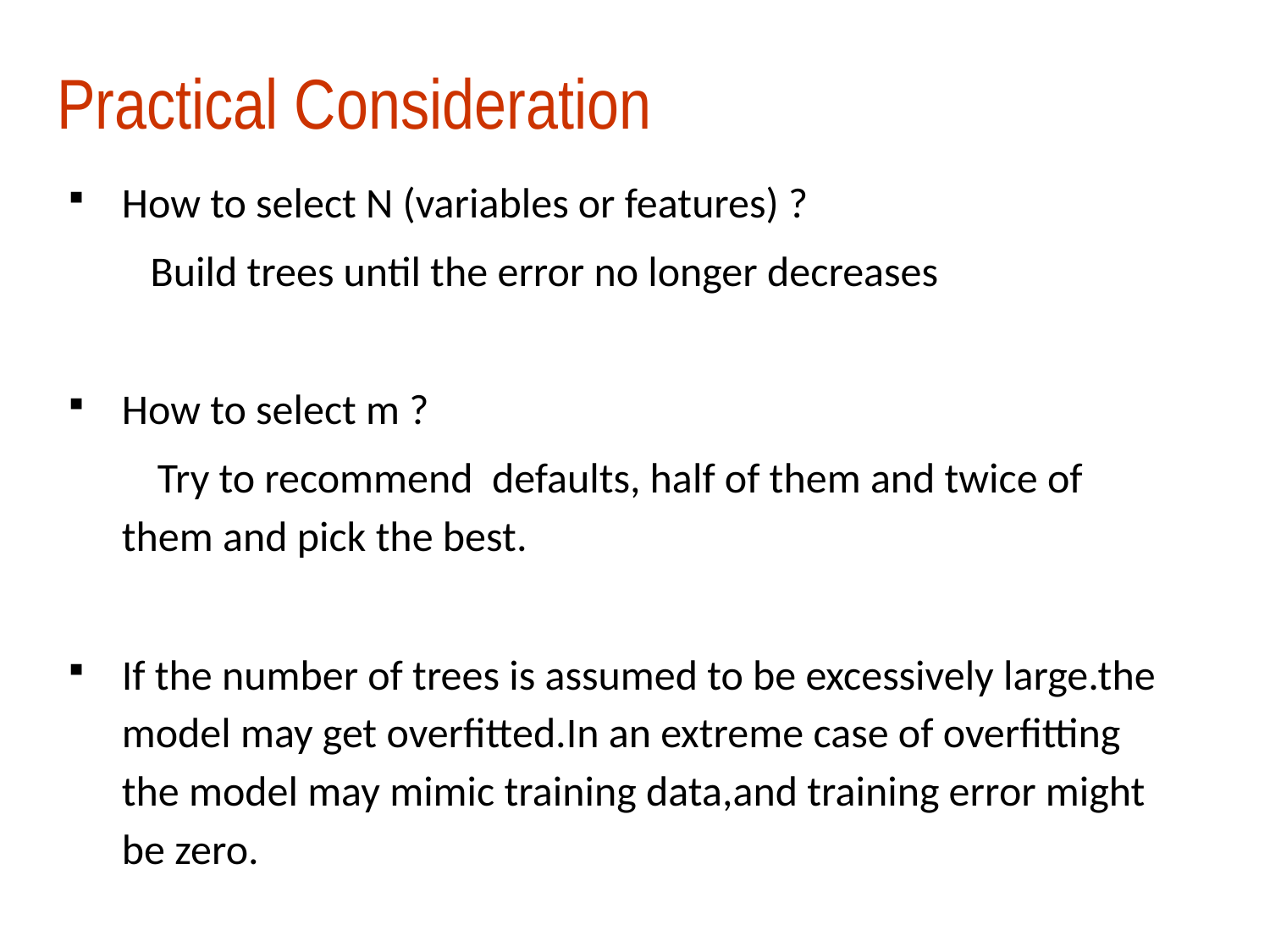

# Practical Consideration
How to select N (variables or features) ?
   Build trees until the error no longer decreases

How to select m ?
   Try to recommend  defaults, half of them and twice of them and pick the best.

If the number of trees is assumed to be excessively large.the model may get overfitted.In an extreme case of overfitting the model may mimic training data,and training error might be zero.